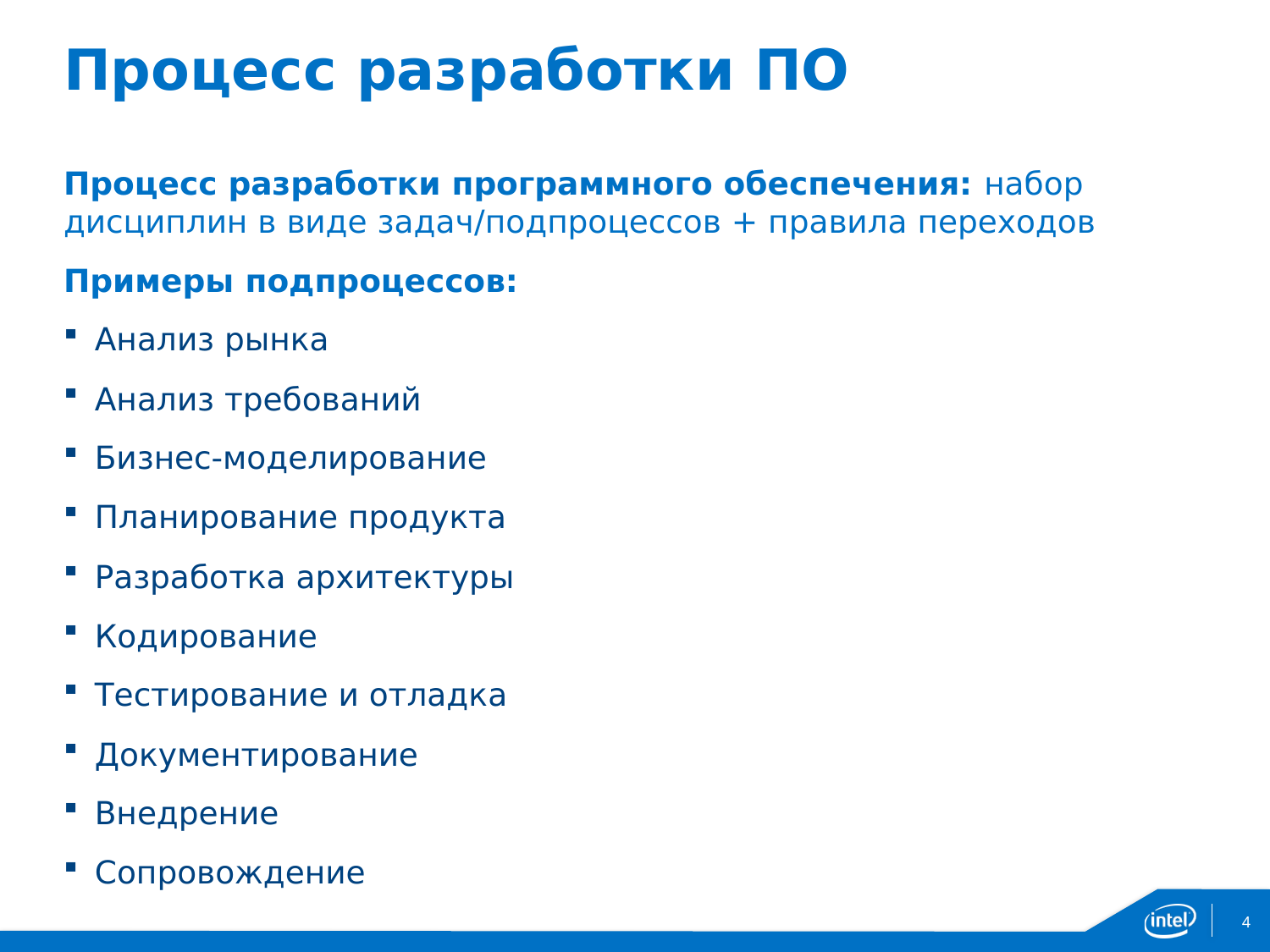

# Процесс разработки ПО
Процесс разработки программного обеспечения: набор дисциплин в виде задач/подпроцессов + правила переходов
Примеры подпроцессов:
Анализ рынка
Анализ требований
Бизнес-моделирование
Планирование продукта
Разработка архитектуры
Кодирование
Тестирование и отладка
Документирование
Внедрение
Сопровождение
4